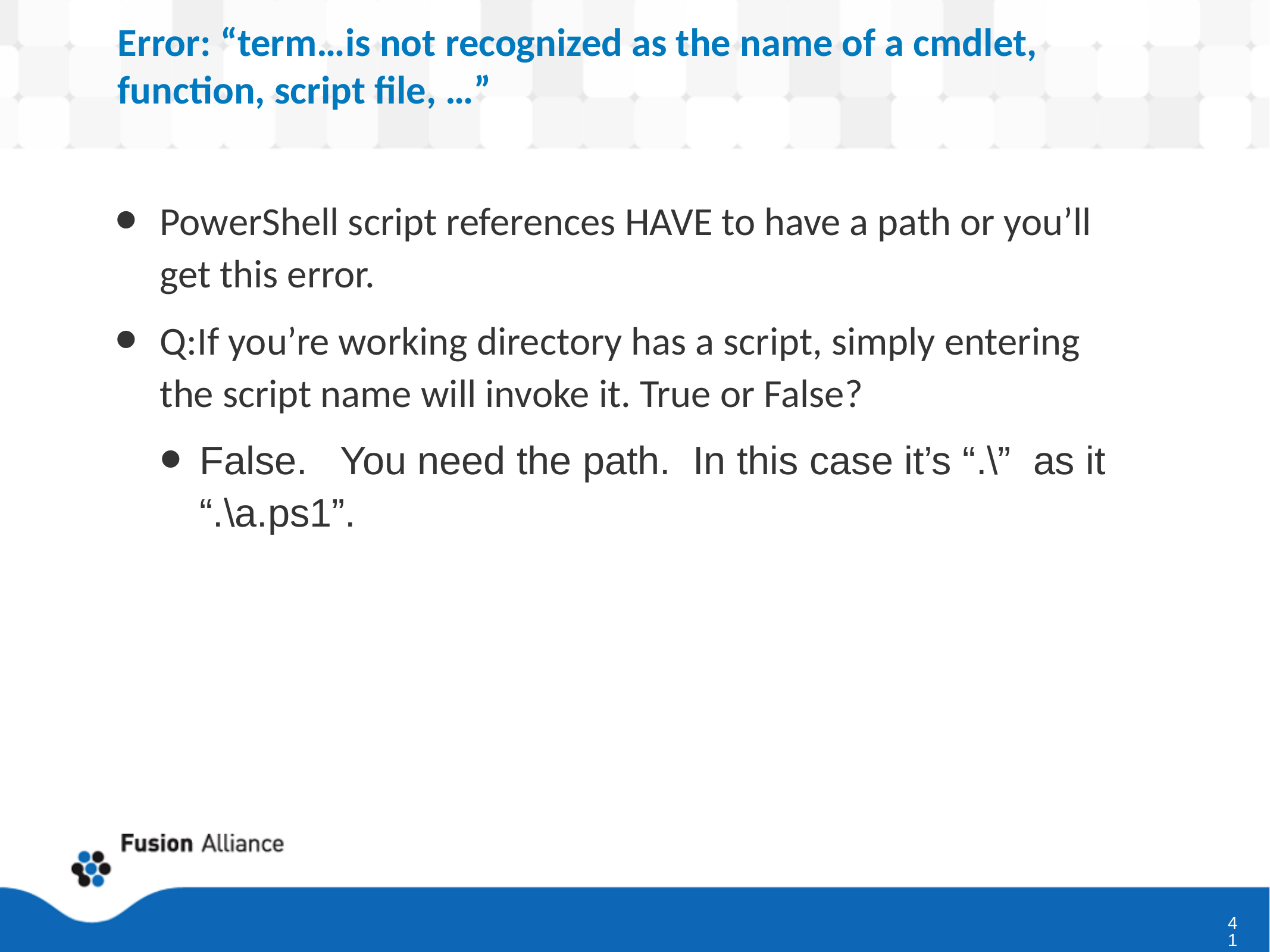

# Error: “term…is not recognized as the name of a cmdlet, function, script file, …”
PowerShell script references HAVE to have a path or you’ll get this error.
Q:If you’re working directory has a script, simply entering the script name will invoke it. True or False?
False.   You need the path.  In this case it’s “.\”  as it “.\a.ps1”.
41